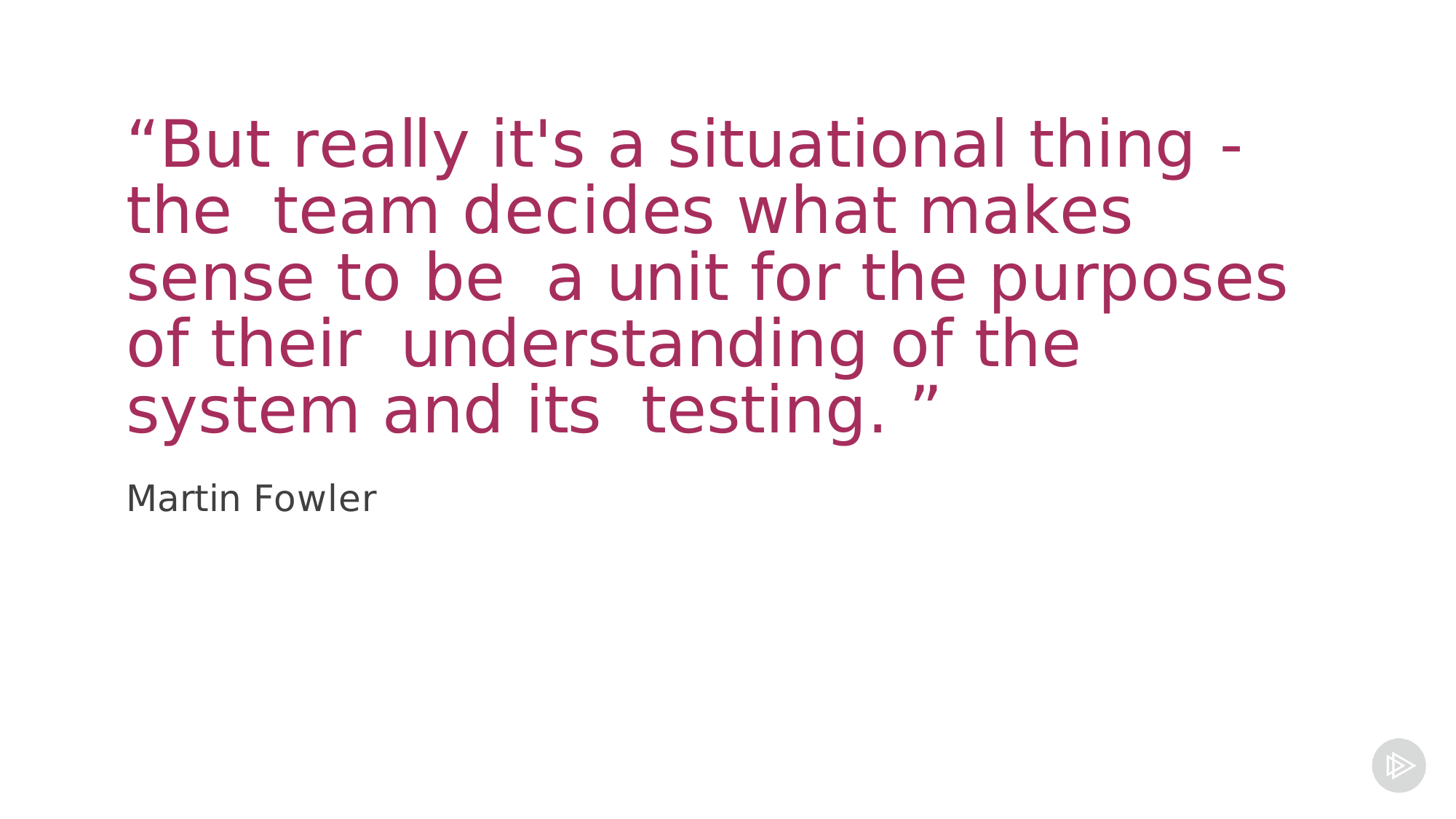

“But really it's a situational thing - the  team decides what makes sense to be  a unit for the purposes of their  understanding of the system and its  testing. ”
Martin Fowler
30